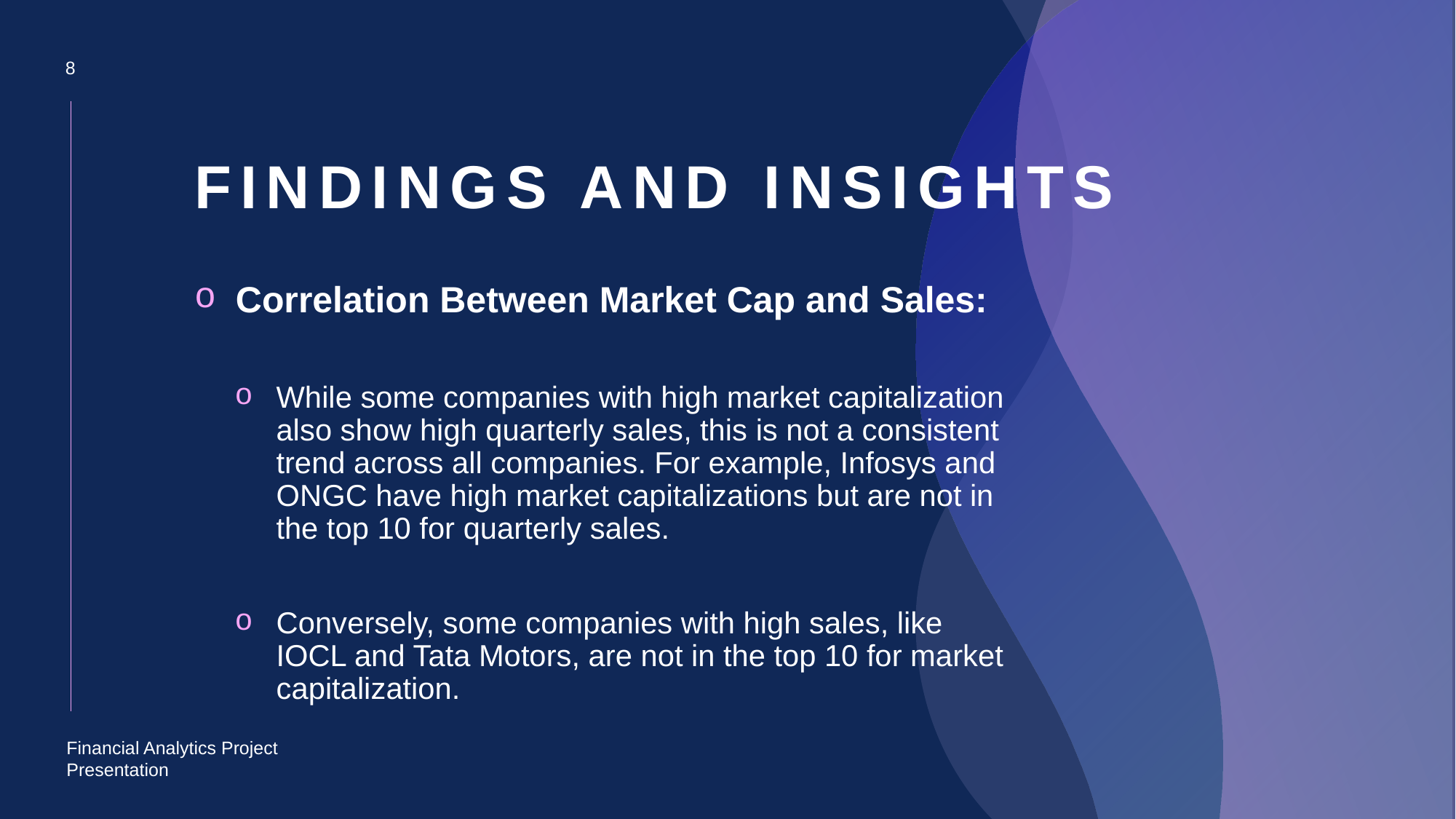

8
# Findings and Insights
Correlation Between Market Cap and Sales:

While some companies with high market capitalization also show high quarterly sales, this is not a consistent trend across all companies. For example, Infosys and ONGC have high market capitalizations but are not in the top 10 for quarterly sales.

Conversely, some companies with high sales, like IOCL and Tata Motors, are not in the top 10 for market capitalization.
Financial Analytics Project Presentation